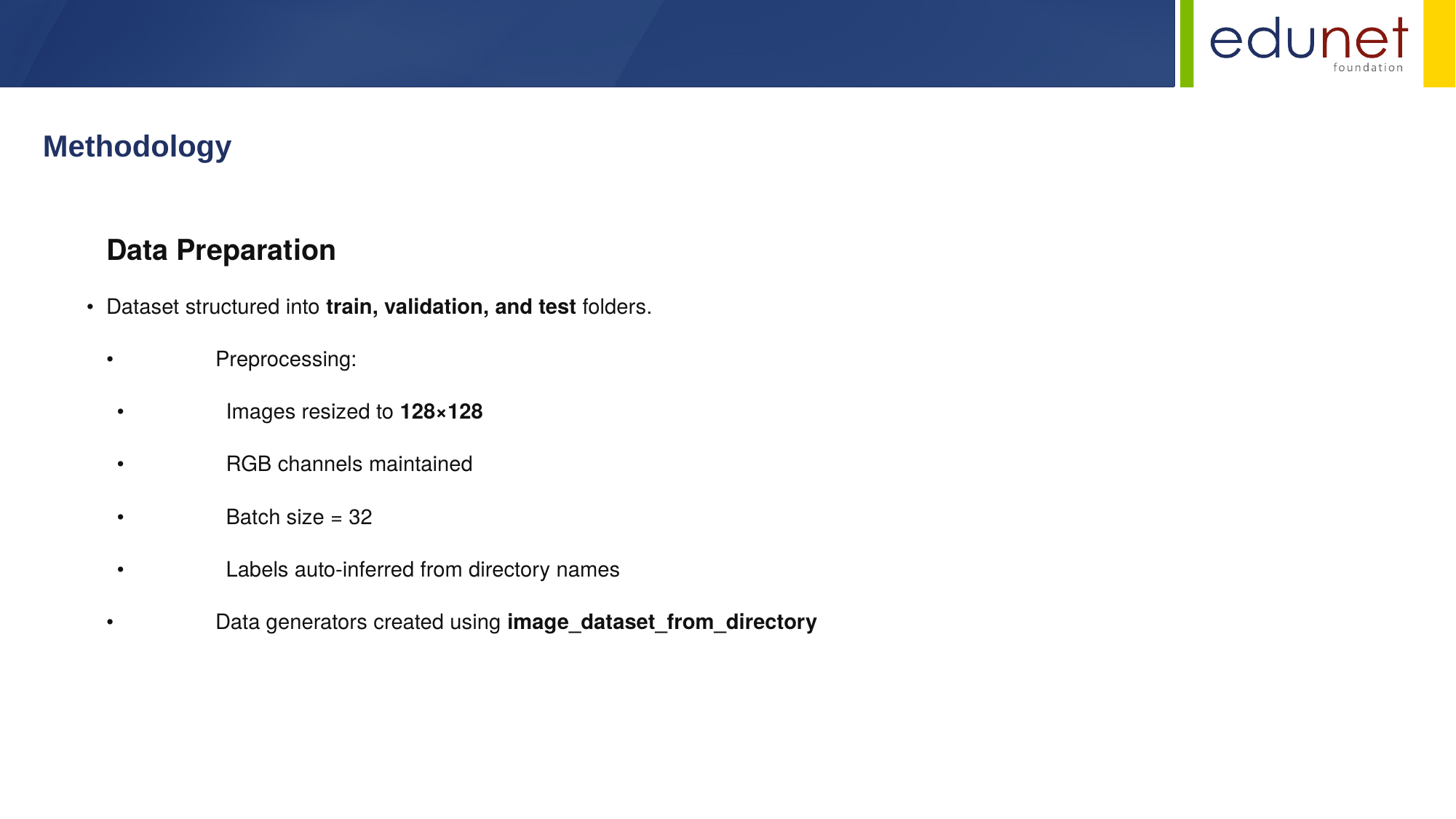

Methodology
	Data Preparation
•	Dataset structured into train, validation, and test folders.
	•	Preprocessing:
	•	Images resized to 128×128
	•	RGB channels maintained
	•	Batch size = 32
	•	Labels auto-inferred from directory names
	•	Data generators created using image_dataset_from_directory